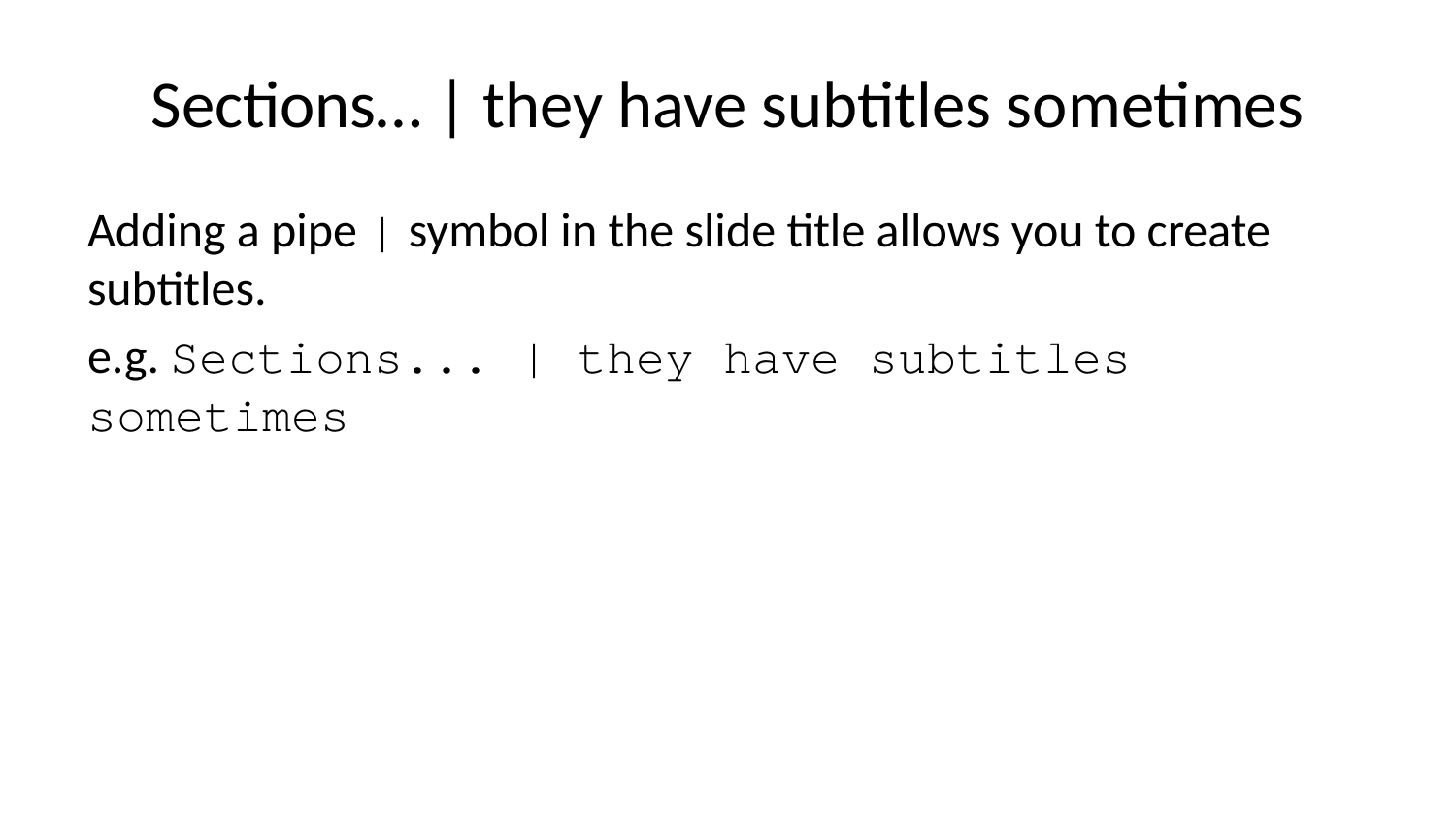

# Sections… | they have subtitles sometimes
Adding a pipe | symbol in the slide title allows you to create subtitles.
e.g. Sections... | they have subtitles sometimes